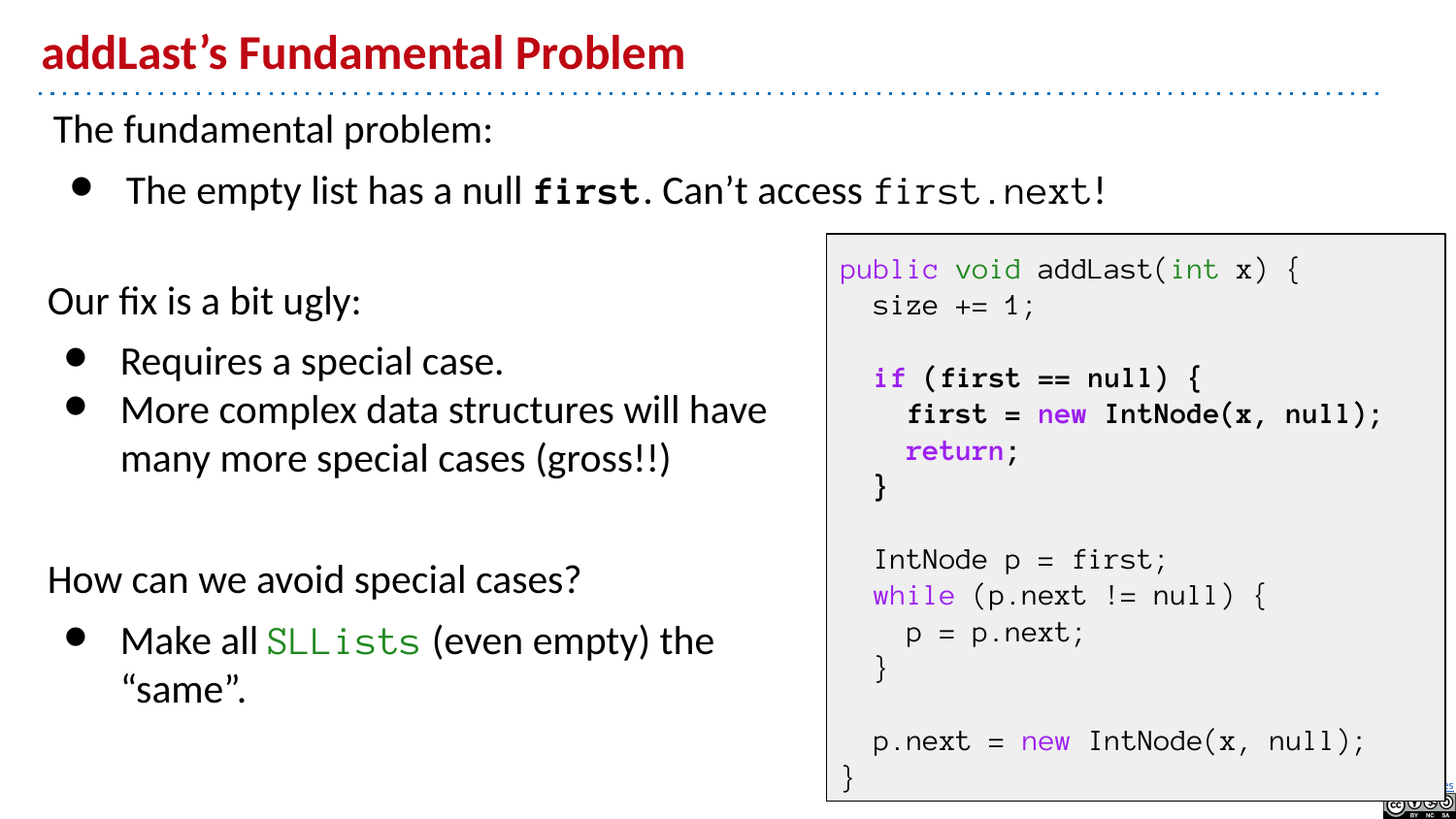

# addLast’s Fundamental Problem
The fundamental problem:
The empty list has a null first. Can’t access first.next!
public void addLast(int x) {
  size += 1;

  if (first == null) {
    first = new IntNode(x, null);
    return;
  }

  IntNode p = first;
  while (p.next != null) {
    p = p.next;
  }

  p.next = new IntNode(x, null);
}

Our fix is a bit ugly:
Requires a special case.
More complex data structures will have many more special cases (gross!!)

How can we avoid special cases?
Make all SLLists (even empty) the “same”.